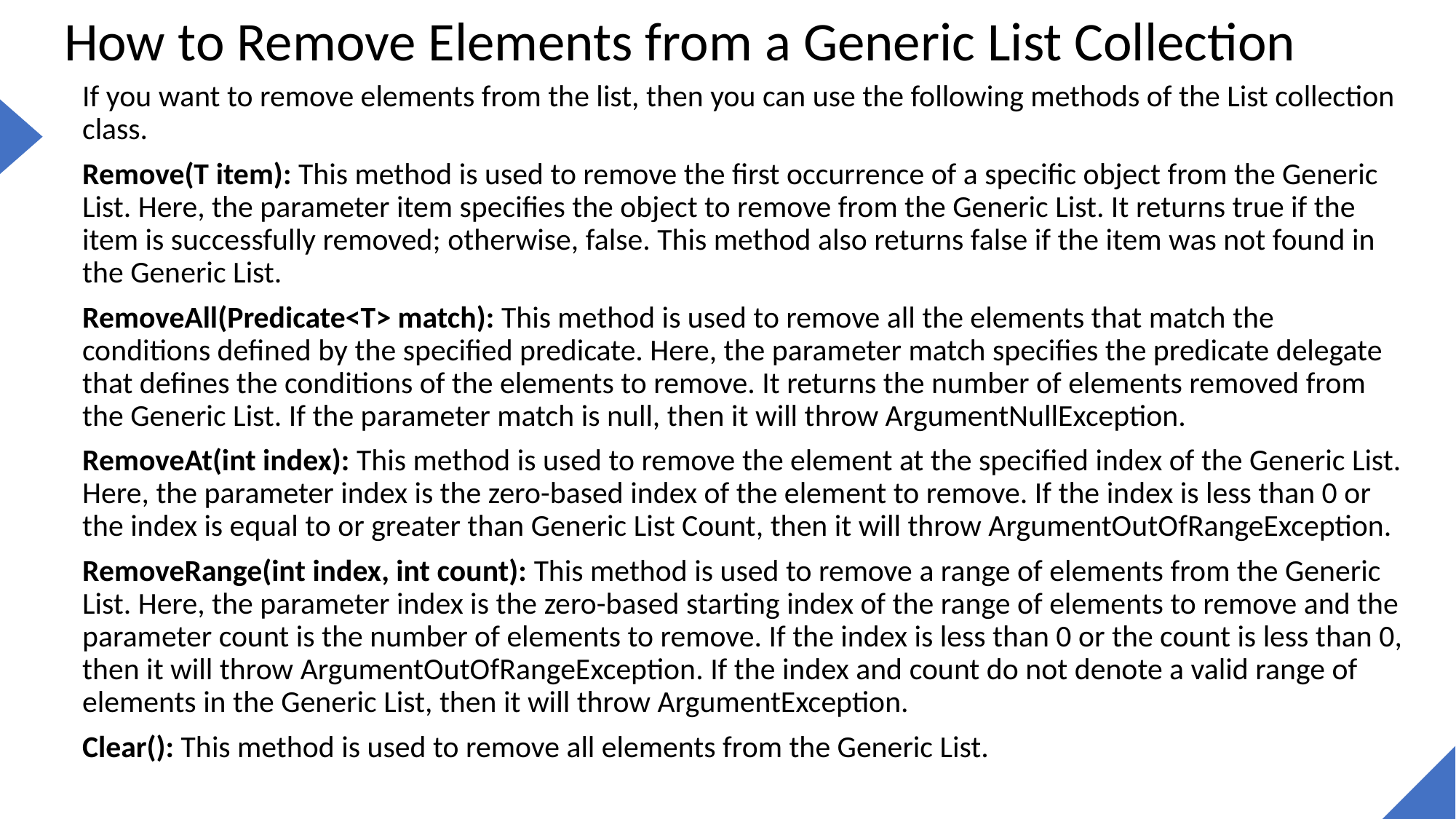

# How to Remove Elements from a Generic List Collection
If you want to remove elements from the list, then you can use the following methods of the List collection class.
Remove(T item): This method is used to remove the first occurrence of a specific object from the Generic List. Here, the parameter item specifies the object to remove from the Generic List. It returns true if the item is successfully removed; otherwise, false. This method also returns false if the item was not found in the Generic List.
RemoveAll(Predicate<T> match): This method is used to remove all the elements that match the conditions defined by the specified predicate. Here, the parameter match specifies the predicate delegate that defines the conditions of the elements to remove. It returns the number of elements removed from the Generic List. If the parameter match is null, then it will throw ArgumentNullException.
RemoveAt(int index): This method is used to remove the element at the specified index of the Generic List. Here, the parameter index is the zero-based index of the element to remove. If the index is less than 0 or the index is equal to or greater than Generic List Count, then it will throw ArgumentOutOfRangeException.
RemoveRange(int index, int count): This method is used to remove a range of elements from the Generic List. Here, the parameter index is the zero-based starting index of the range of elements to remove and the parameter count is the number of elements to remove. If the index is less than 0 or the count is less than 0, then it will throw ArgumentOutOfRangeException. If the index and count do not denote a valid range of elements in the Generic List, then it will throw ArgumentException.
Clear(): This method is used to remove all elements from the Generic List.